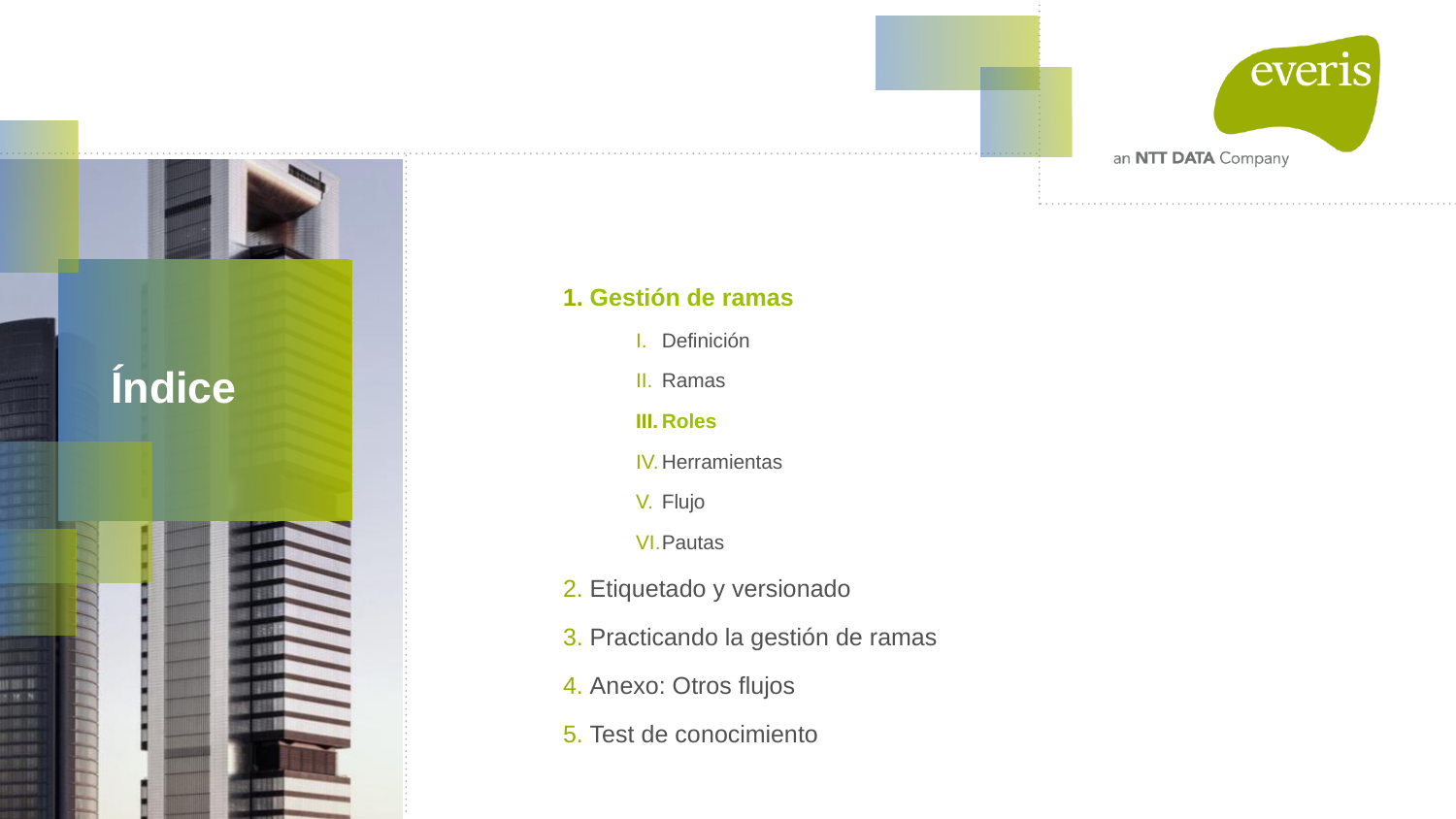

Gestión de ramas
Definición
Ramas
Roles
Herramientas
Flujo
Pautas
Etiquetado y versionado
Practicando la gestión de ramas
Anexo: Otros flujos
Test de conocimiento
# Índice